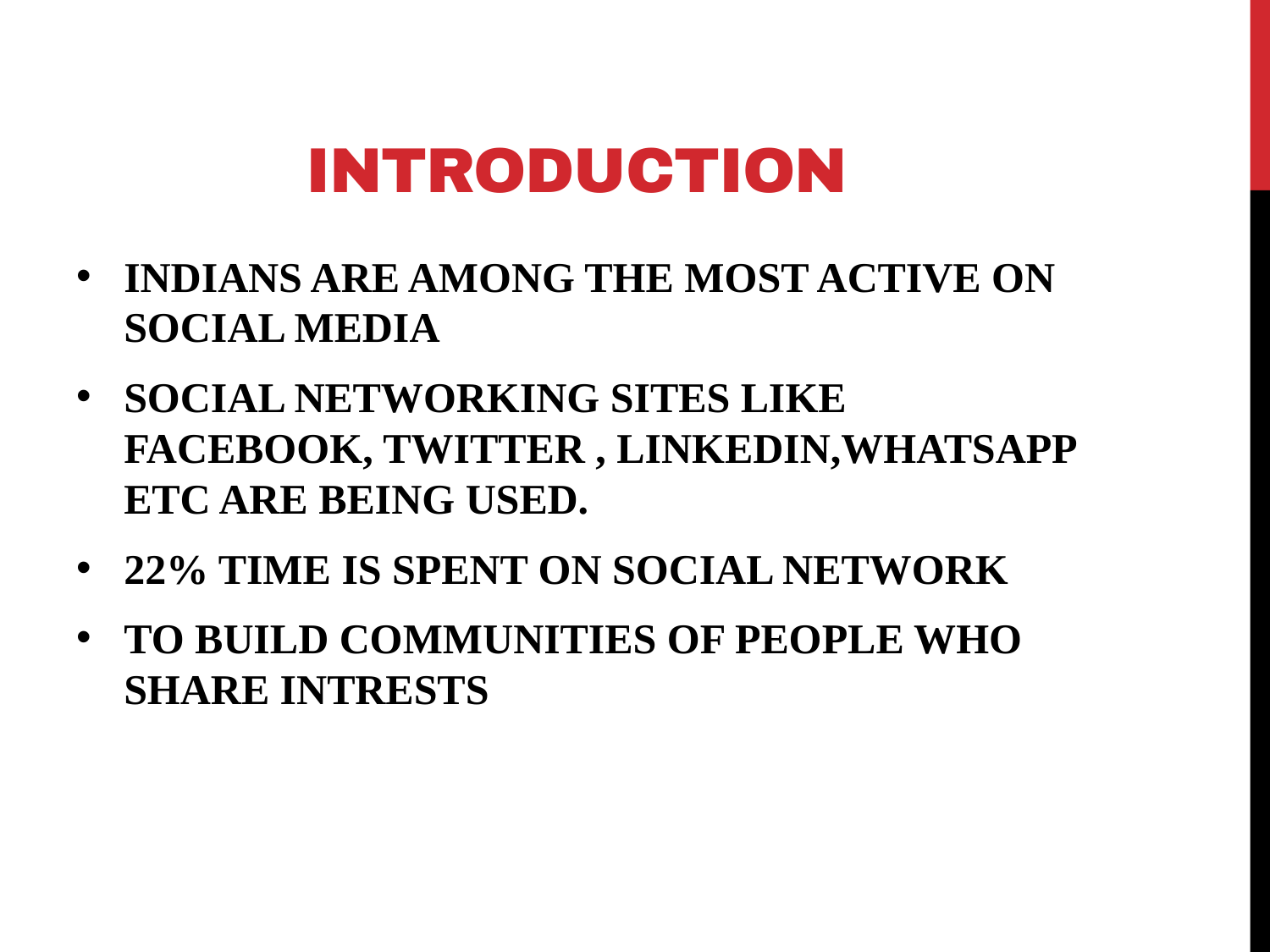

# Introduction
INDIANS ARE AMONG THE MOST ACTIVE ON SOCIAL MEDIA
SOCIAL NETWORKING SITES LIKE  FACEBOOK, TWITTER , LINKEDIN,WHATSAPP ETC ARE BEING USED.
22% TIME IS SPENT ON SOCIAL NETWORK
TO BUILD COMMUNITIES OF PEOPLE WHO SHARE INTRESTS